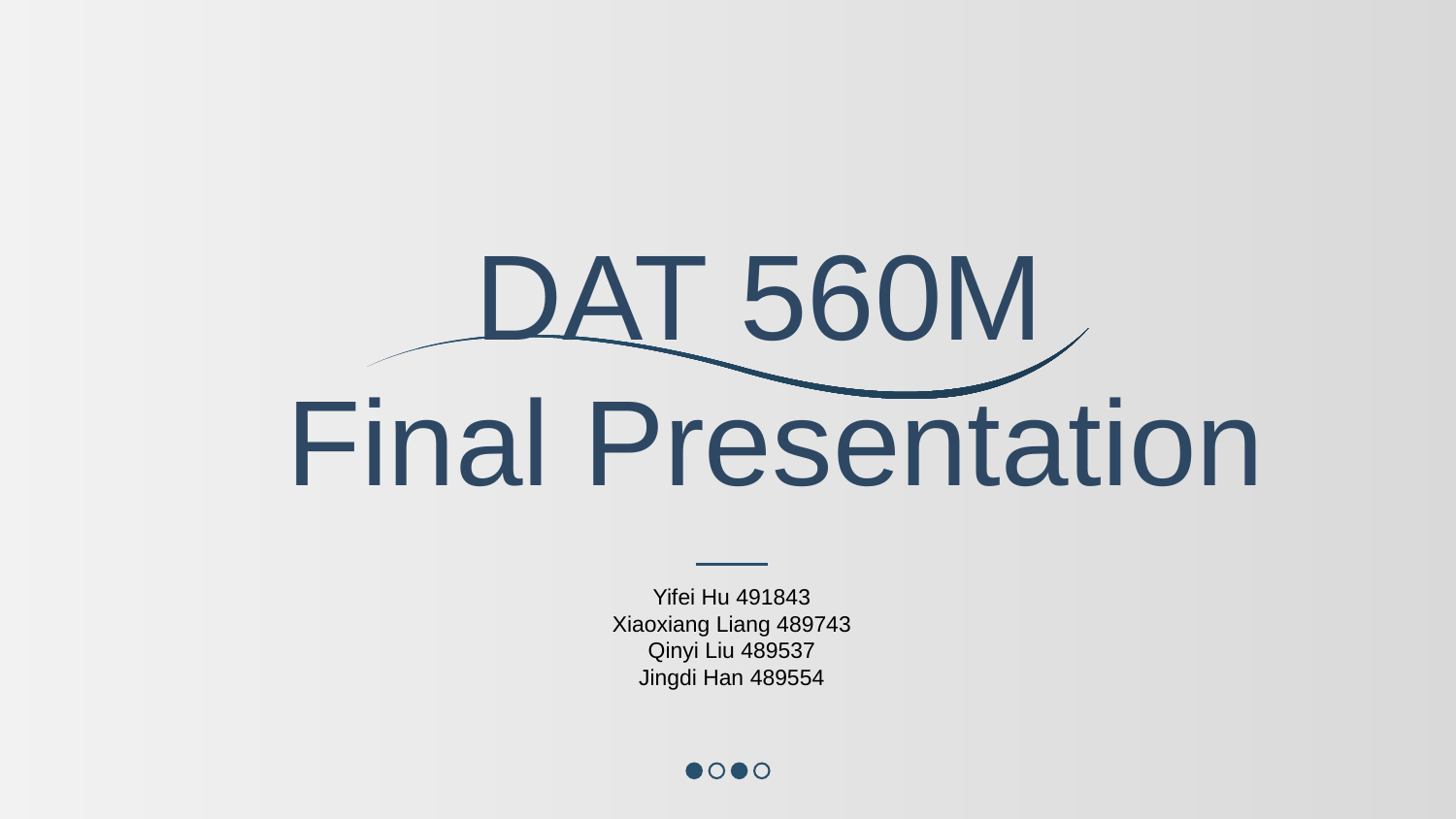

DAT 560M
Final Presentation

Yifei Hu 491843
Xiaoxiang Liang 489743
Qinyi Liu 489537
Jingdi Han 489554